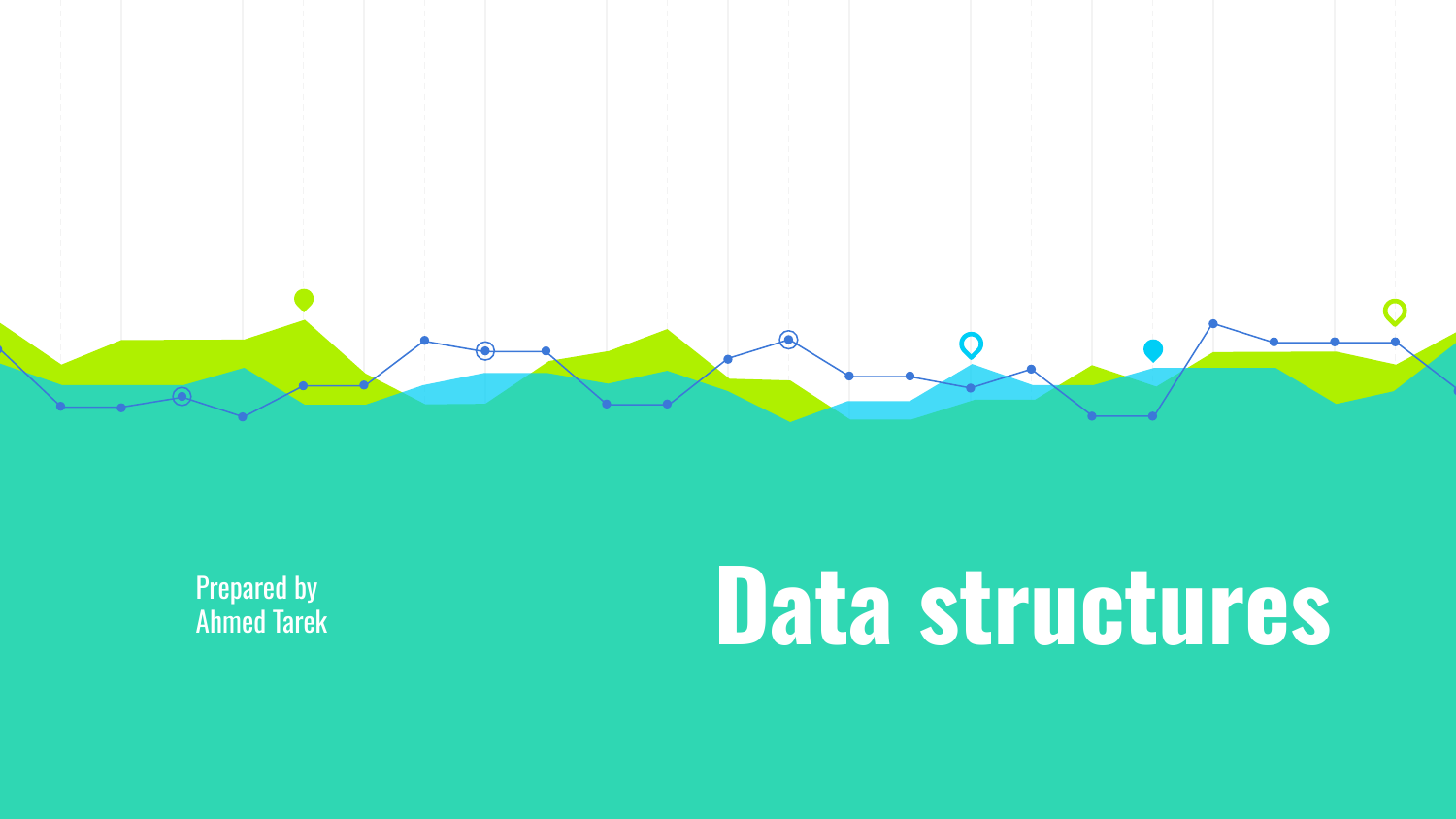

# Data structures
Prepared by
Ahmed Tarek